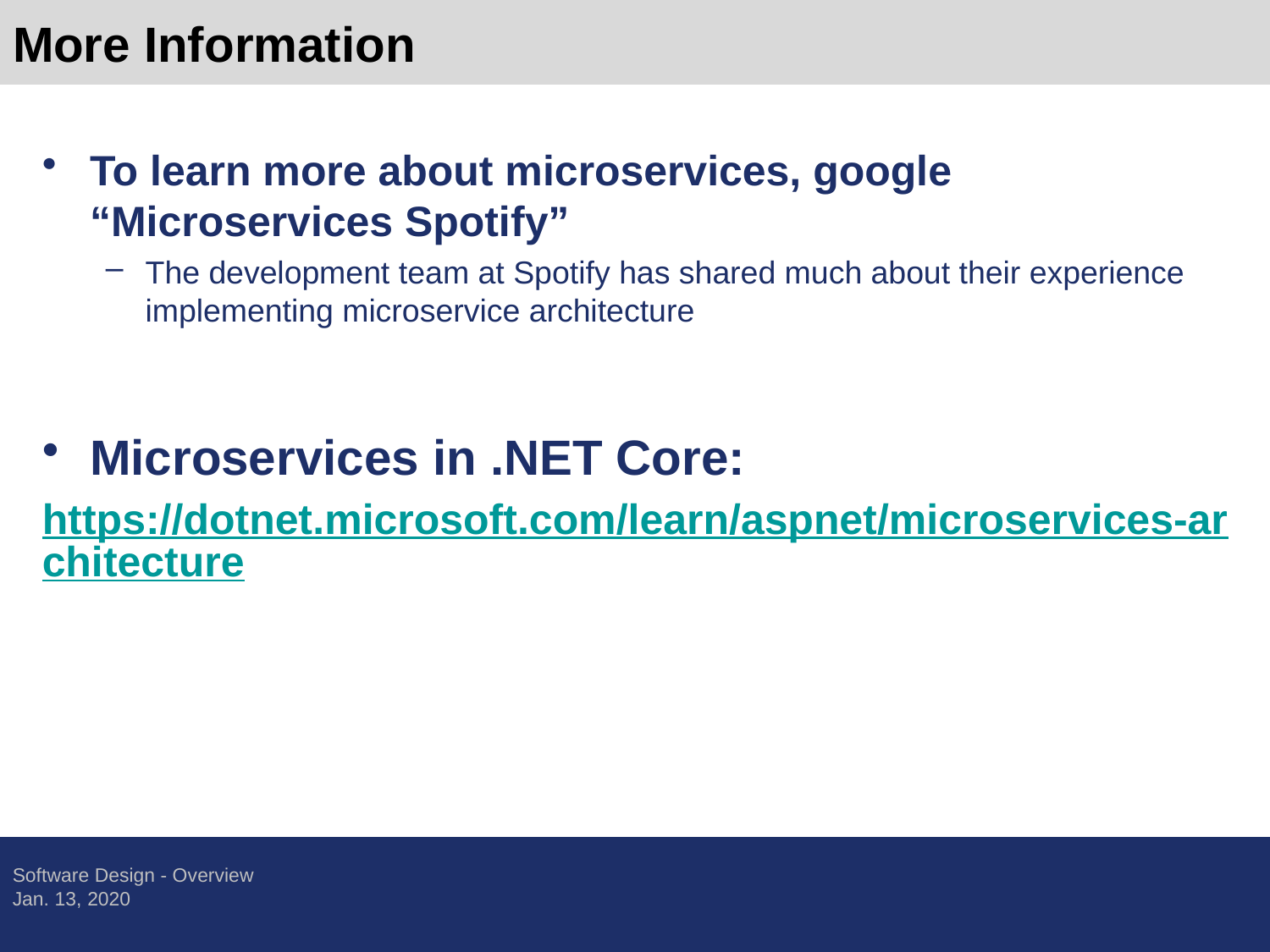

# More Information
To learn more about microservices, google “Microservices Spotify”
The development team at Spotify has shared much about their experience implementing microservice architecture

Microservices in .NET Core:
https://dotnet.microsoft.com/learn/aspnet/microservices-architecture